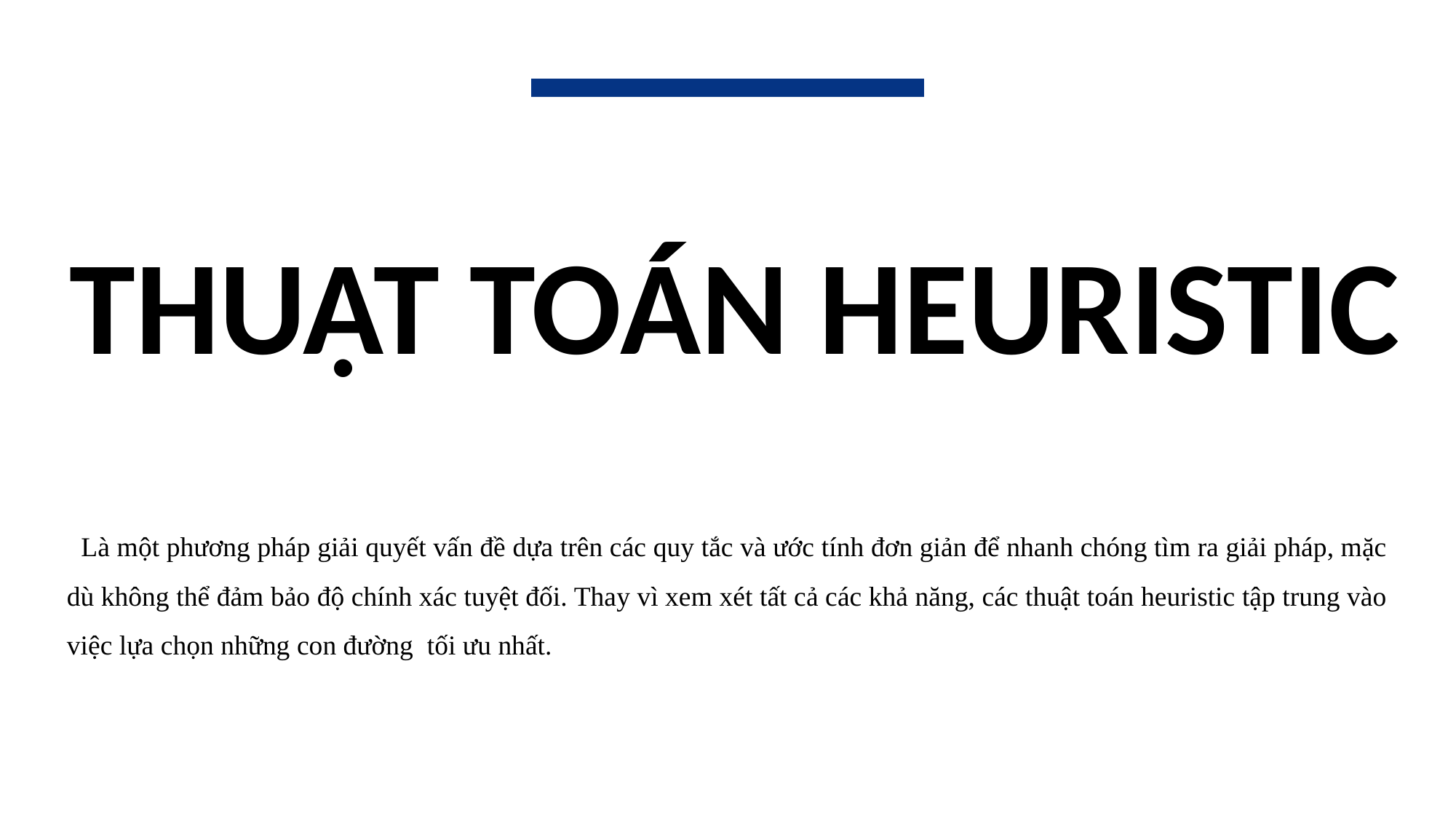

THUẬT TOÁN HEURISTIC
  Là một phương pháp giải quyết vấn đề dựa trên các quy tắc và ước tính đơn giản để nhanh chóng tìm ra giải pháp, mặc dù không thể đảm bảo độ chính xác tuyệt đối. Thay vì xem xét tất cả các khả năng, các thuật toán heuristic tập trung vào việc lựa chọn những con đường  tối ưu nhất.